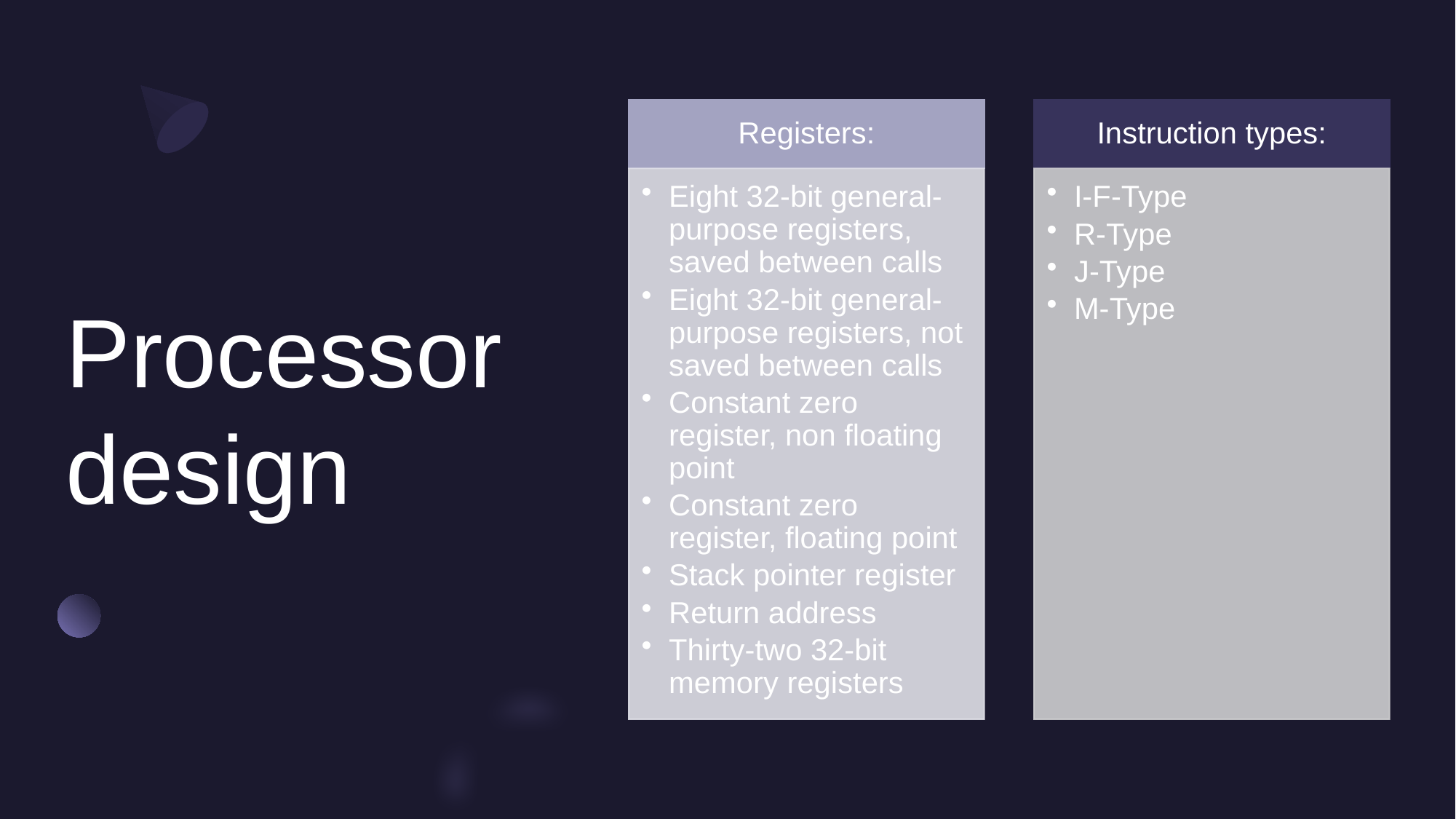

Registers:
Eight 32-bit general-purpose registers, saved between calls
Eight 32-bit general-purpose registers, not saved between calls
Constant zero register, non floating point
Constant zero register, floating point
Stack pointer register
Return address
Thirty-two 32-bit memory registers
Instruction types:
I-F-Type
R-Type
J-Type
M-Type

# Processor design